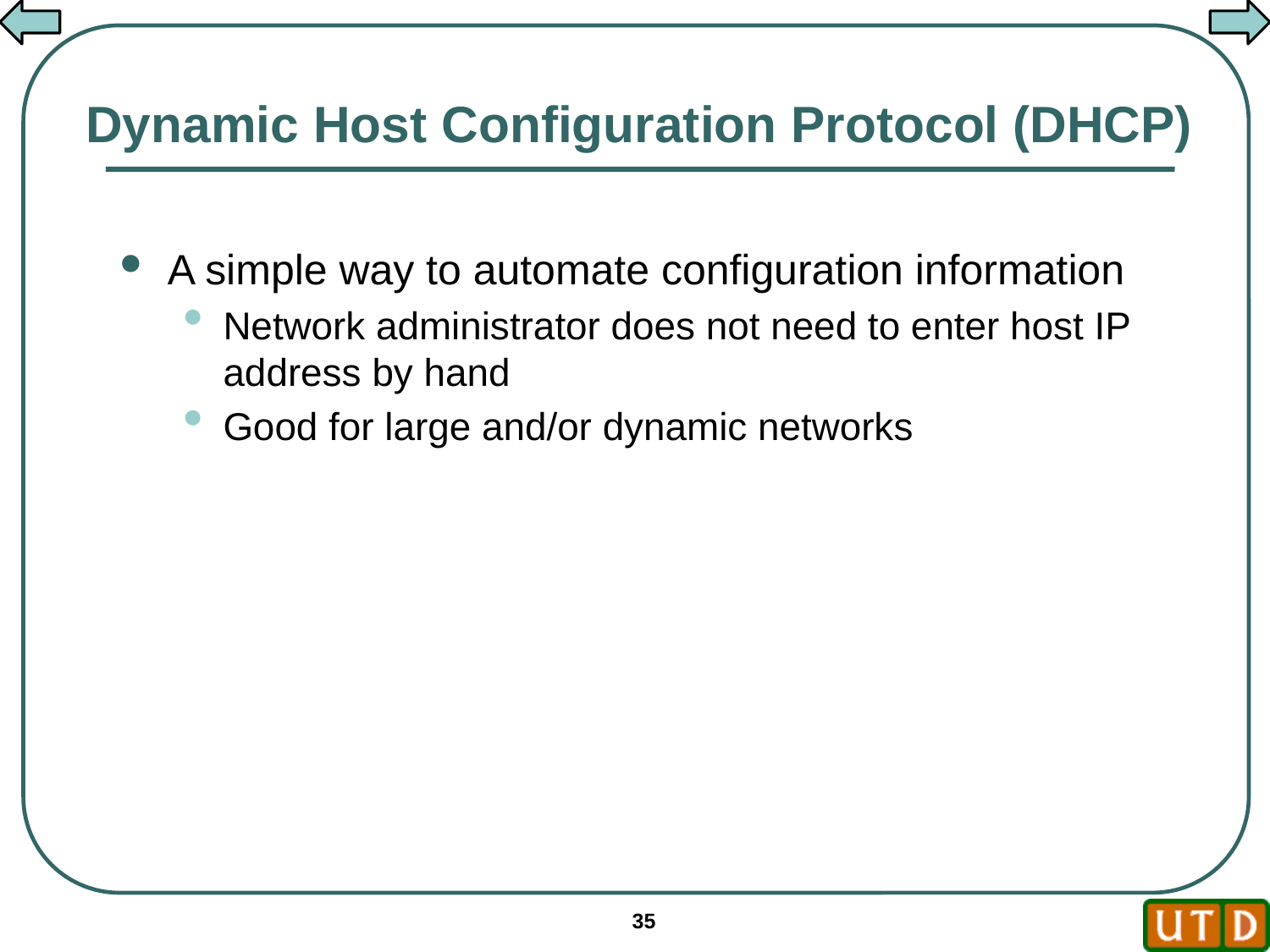

# Dynamic Host Configuration Protocol (DHCP)
A simple way to automate configuration information
Network administrator does not need to enter host IP address by hand
Good for large and/or dynamic networks
35